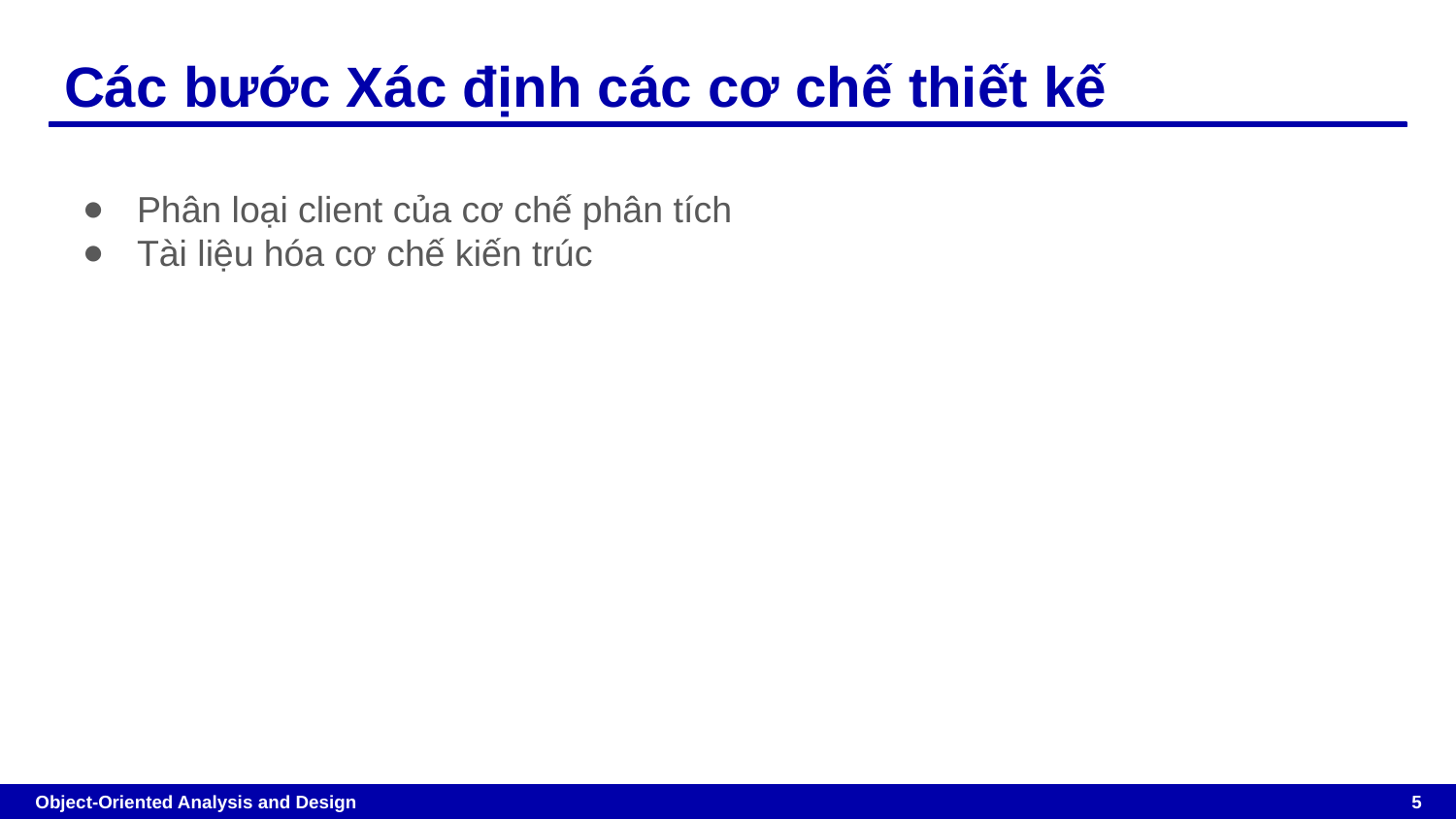

Các bước Xác định các cơ chế thiết kế

Phân loại client của cơ chế phân tích
Tài liệu hóa cơ chế kiến trúc
5
Object-Oriented Analysis and Design